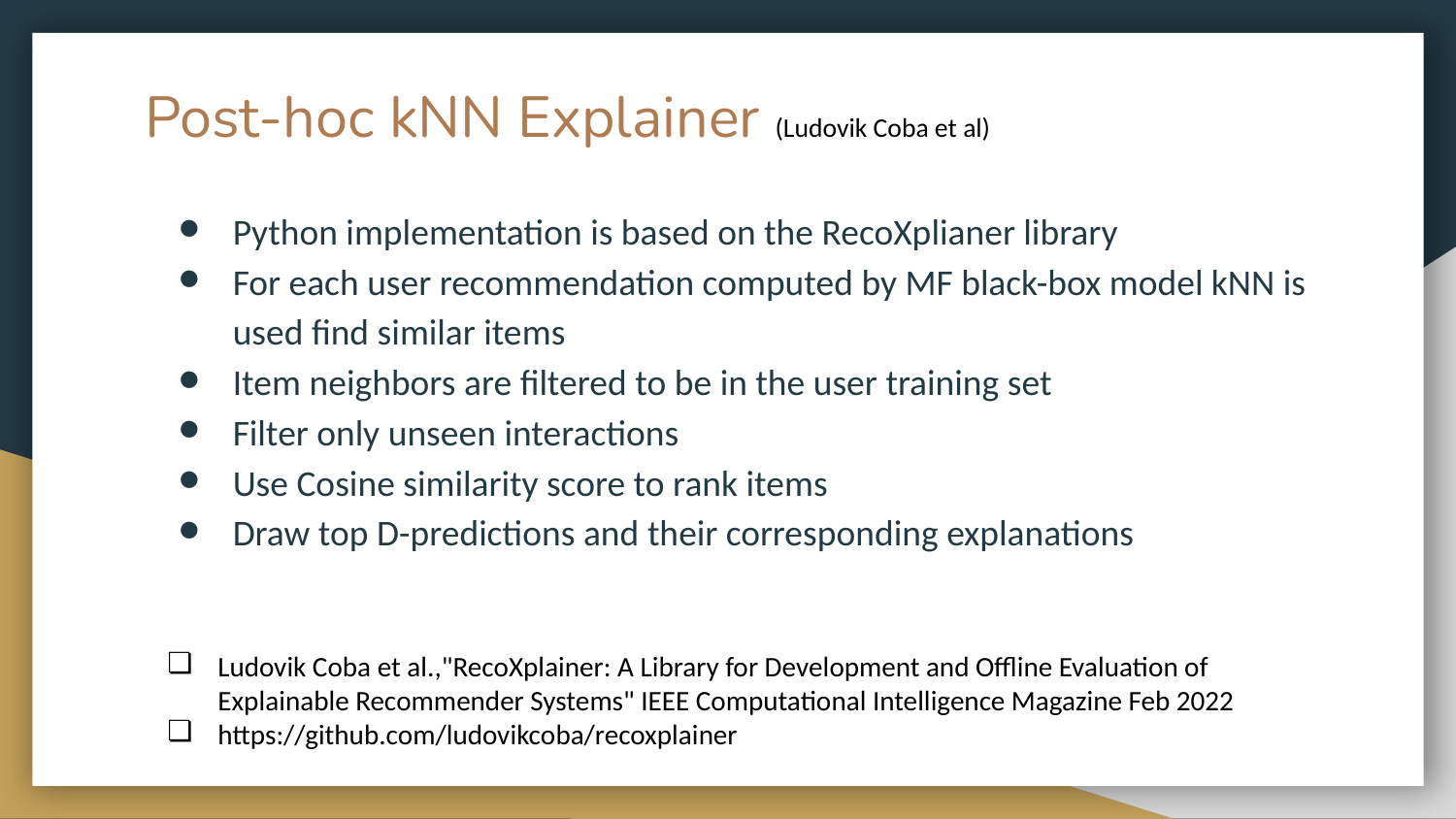

# Post-hoc kNN Explainer (Ludovik Coba et al)
Python implementation is based on the RecoXplianer library
For each user recommendation computed by MF black-box model kNN is used find similar items
Item neighbors are filtered to be in the user training set
Filter only unseen interactions
Use Cosine similarity score to rank items
Draw top D-predictions and their corresponding explanations
Ludovik Coba et al.,"RecoXplainer: A Library for Development and Offline Evaluation of Explainable Recommender Systems" IEEE Computational Intelligence Magazine Feb 2022
https://github.com/ludovikcoba/recoxplainer